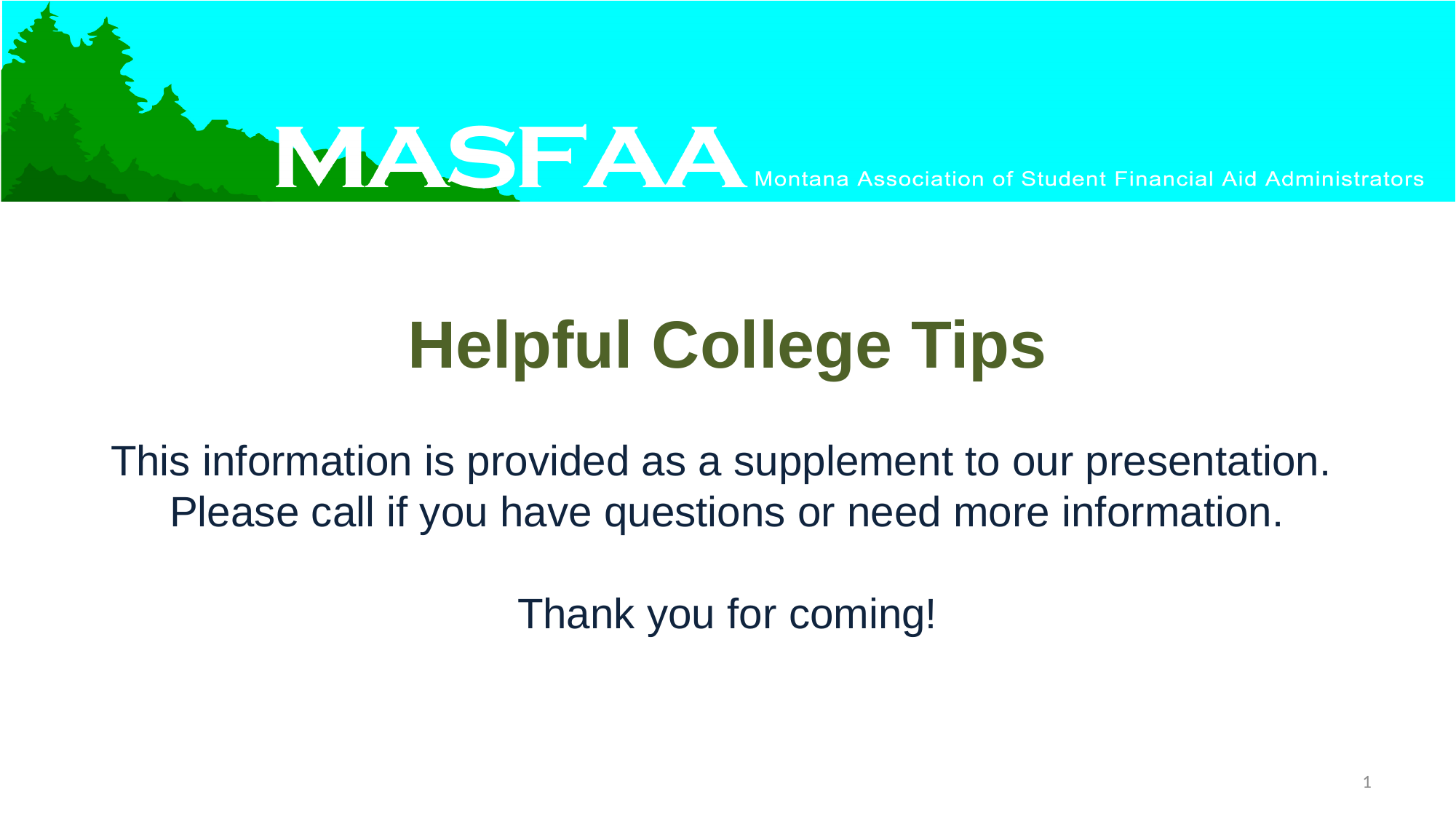

# Helpful College Tips
This information is provided as a supplement to our presentation.  Please call if you have questions or need more information.

Thank you for coming!
1